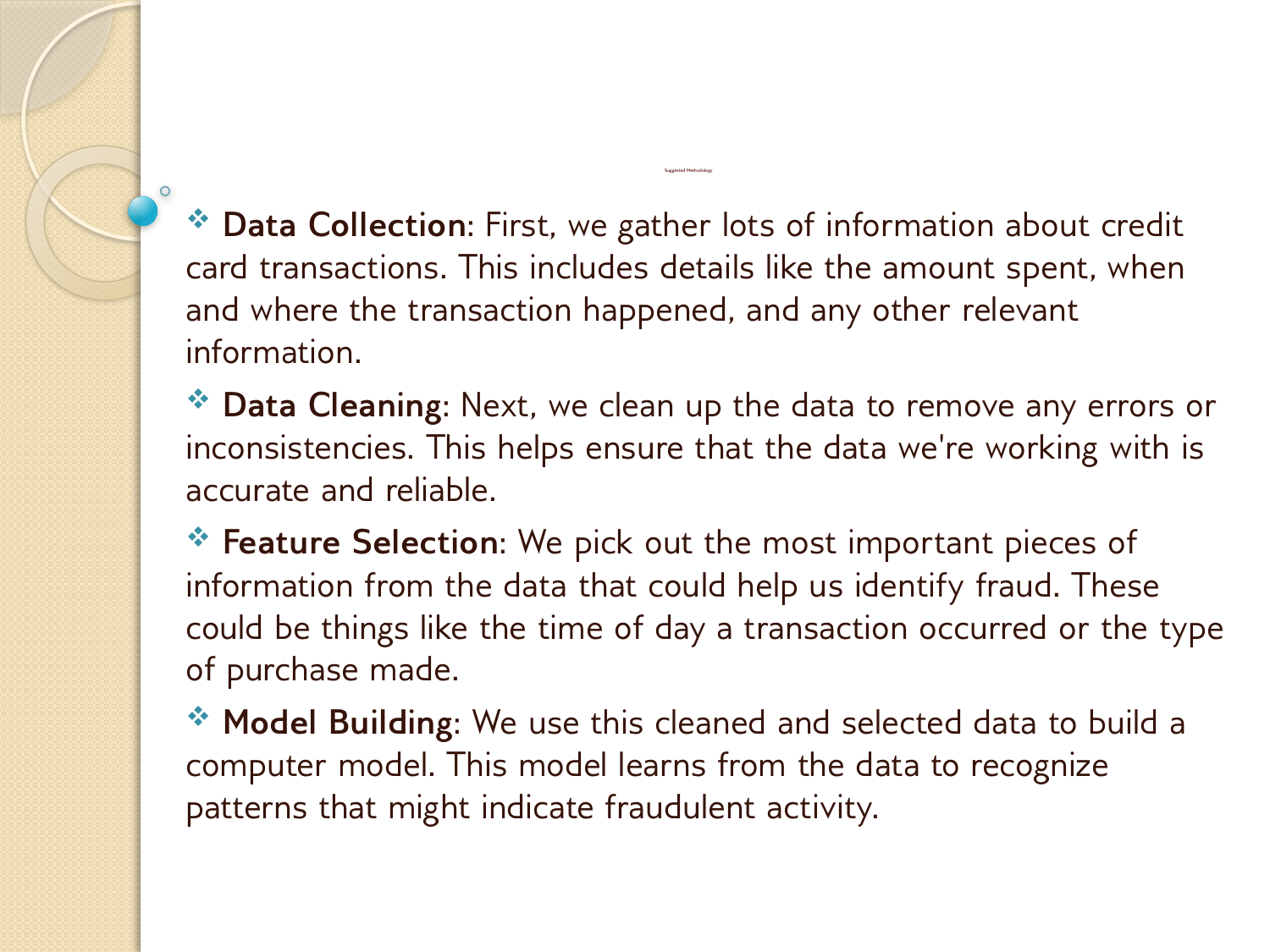

# Suggested Methodology
 Data Collection: First, we gather lots of information about credit card transactions. This includes details like the amount spent, when and where the transaction happened, and any other relevant information.
 Data Cleaning: Next, we clean up the data to remove any errors or inconsistencies. This helps ensure that the data we're working with is accurate and reliable.
 Feature Selection: We pick out the most important pieces of information from the data that could help us identify fraud. These could be things like the time of day a transaction occurred or the type of purchase made.
 Model Building: We use this cleaned and selected data to build a computer model. This model learns from the data to recognize patterns that might indicate fraudulent activity.